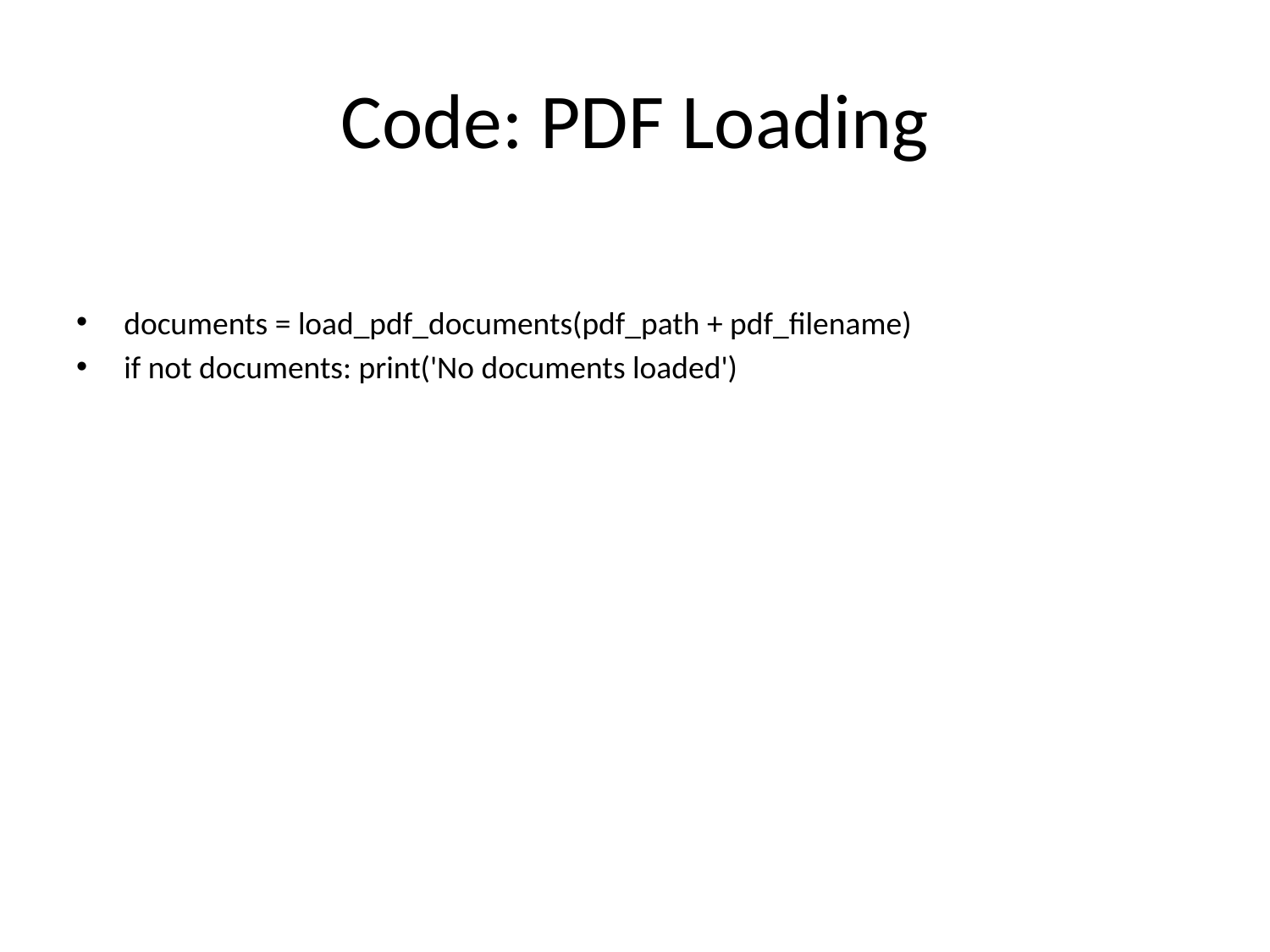

# Code: PDF Loading

documents = load_pdf_documents(pdf_path + pdf_filename)
if not documents: print('No documents loaded')